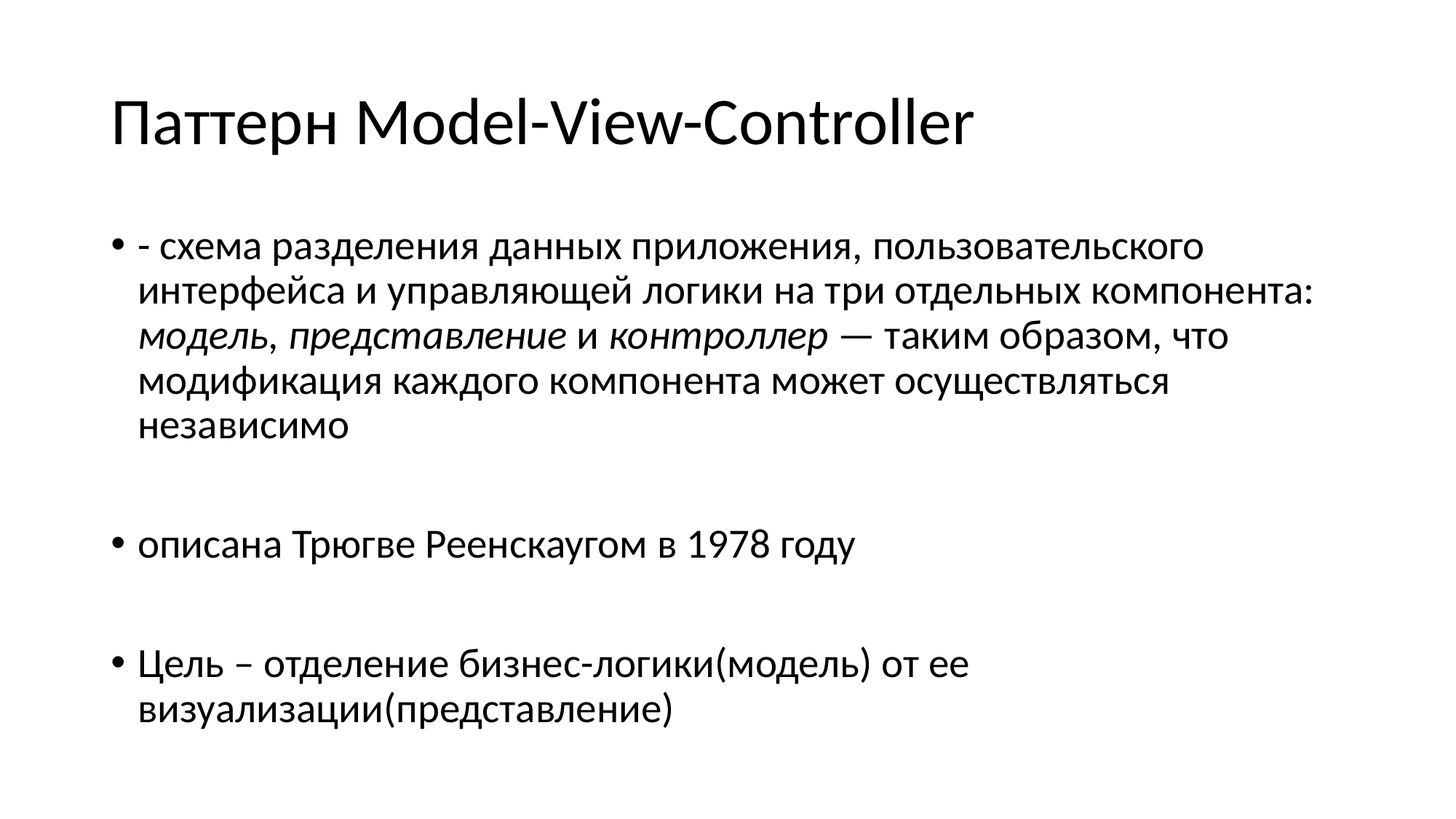

# Паттерн Model-View-Controller
- схема разделения данных приложения, пользовательского интерфейса и управляющей логики на три отдельных компонента: модель, представление и контроллер — таким образом, что модификация каждого компонента может осуществляться независимо

описана Трюгве Реенскаугом в 1978 году

Цель – отделение бизнес-логики(модель) от ее визуализации(представление)